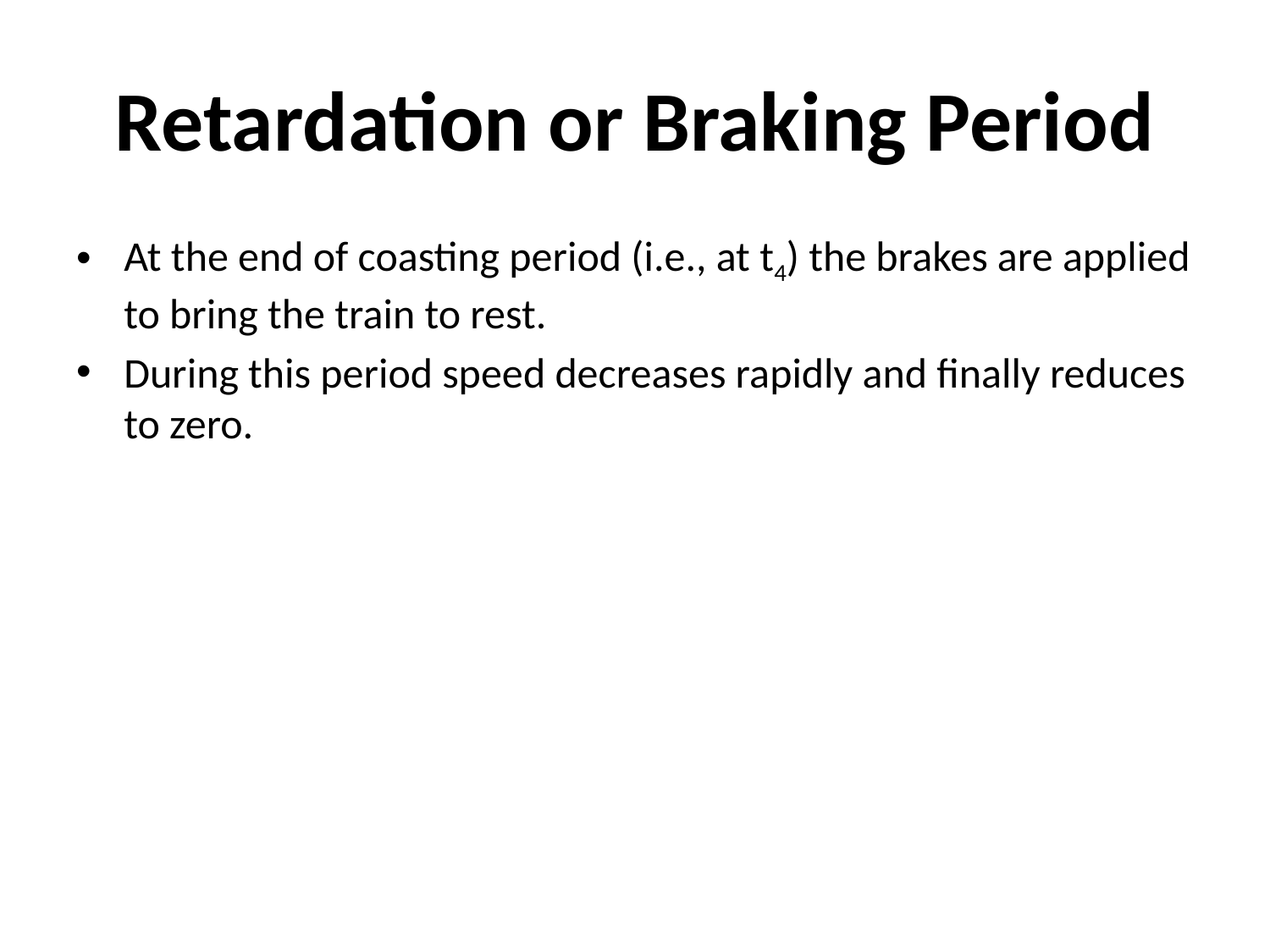

# Retardation or Braking Period
At the end of coasting period (i.e., at t4) the brakes are applied to bring the train to rest.
During this period speed decreases rapidly and finally reduces to zero.